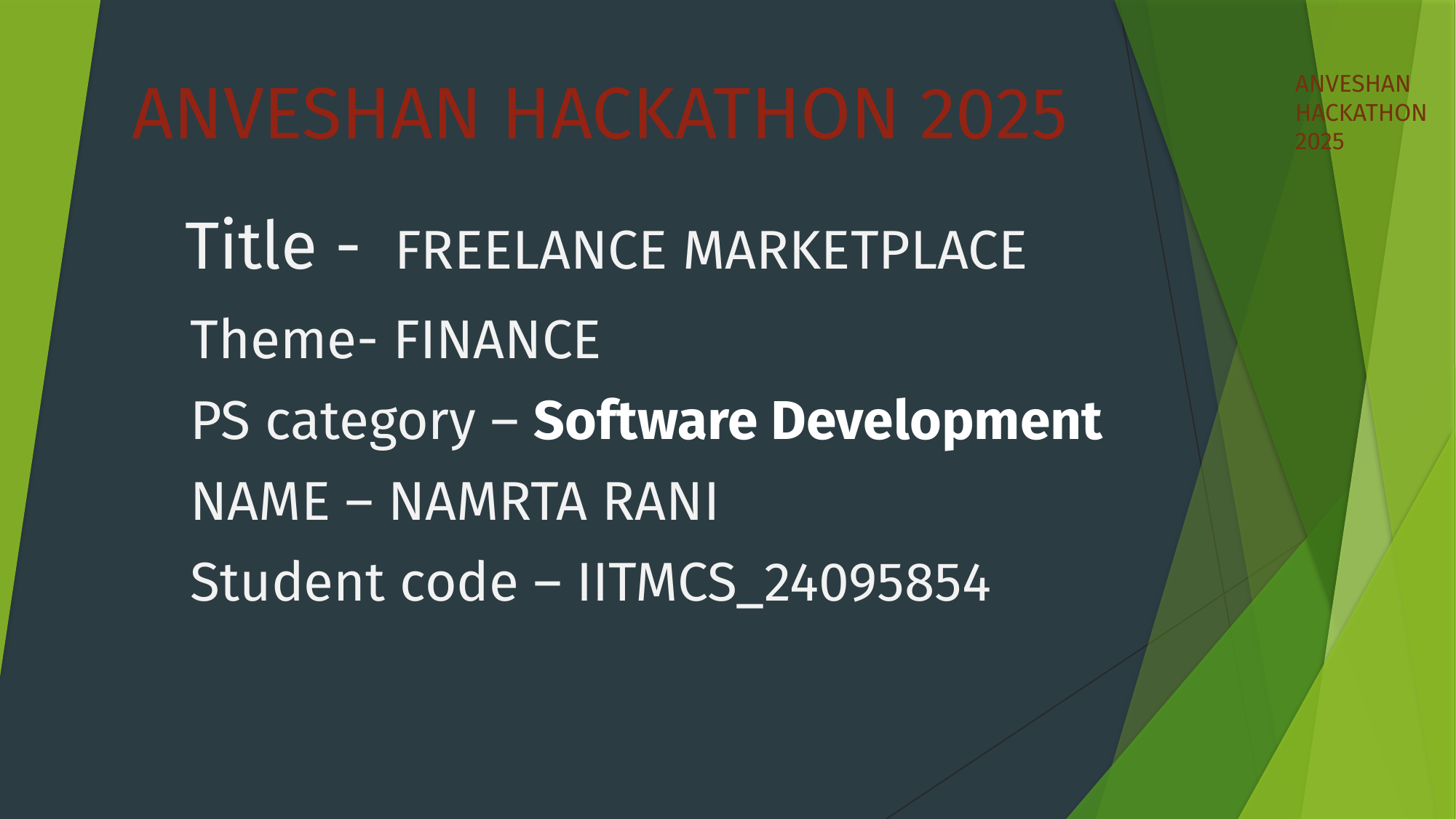

# ANVESHAN HACKATHON 2025
ANVESHAN HACKATHON 2025
  Title -  FREELANCE MARKETPLACE
    Theme- FINANCE
    PS category – Software Development
    NAME – NAMRTA RANI
    Student code – IITMCS_24095854